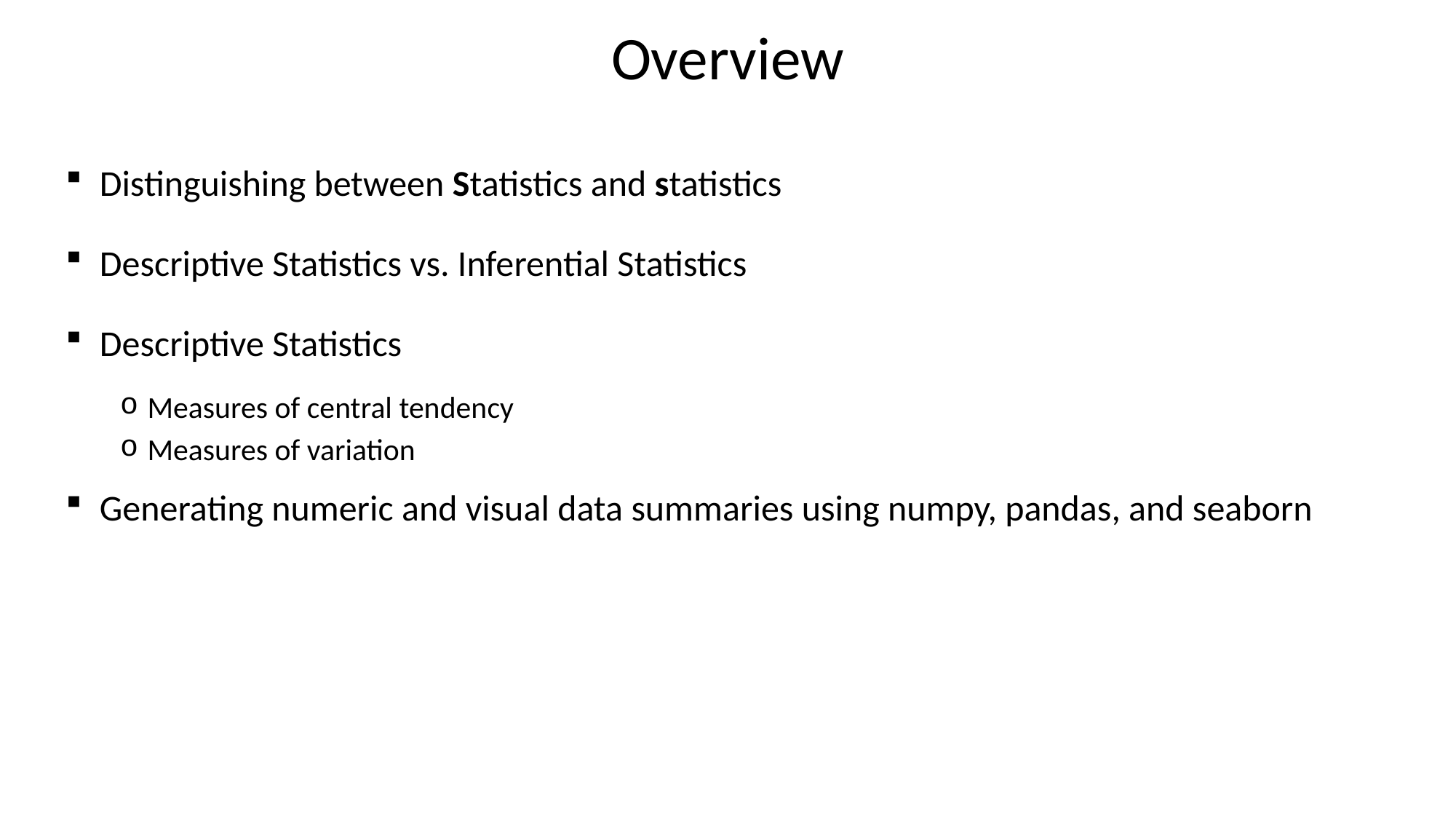

# Overview
Distinguishing between Statistics and statistics
Descriptive Statistics vs. Inferential Statistics
Descriptive Statistics
Measures of central tendency
Measures of variation
Generating numeric and visual data summaries using numpy, pandas, and seaborn